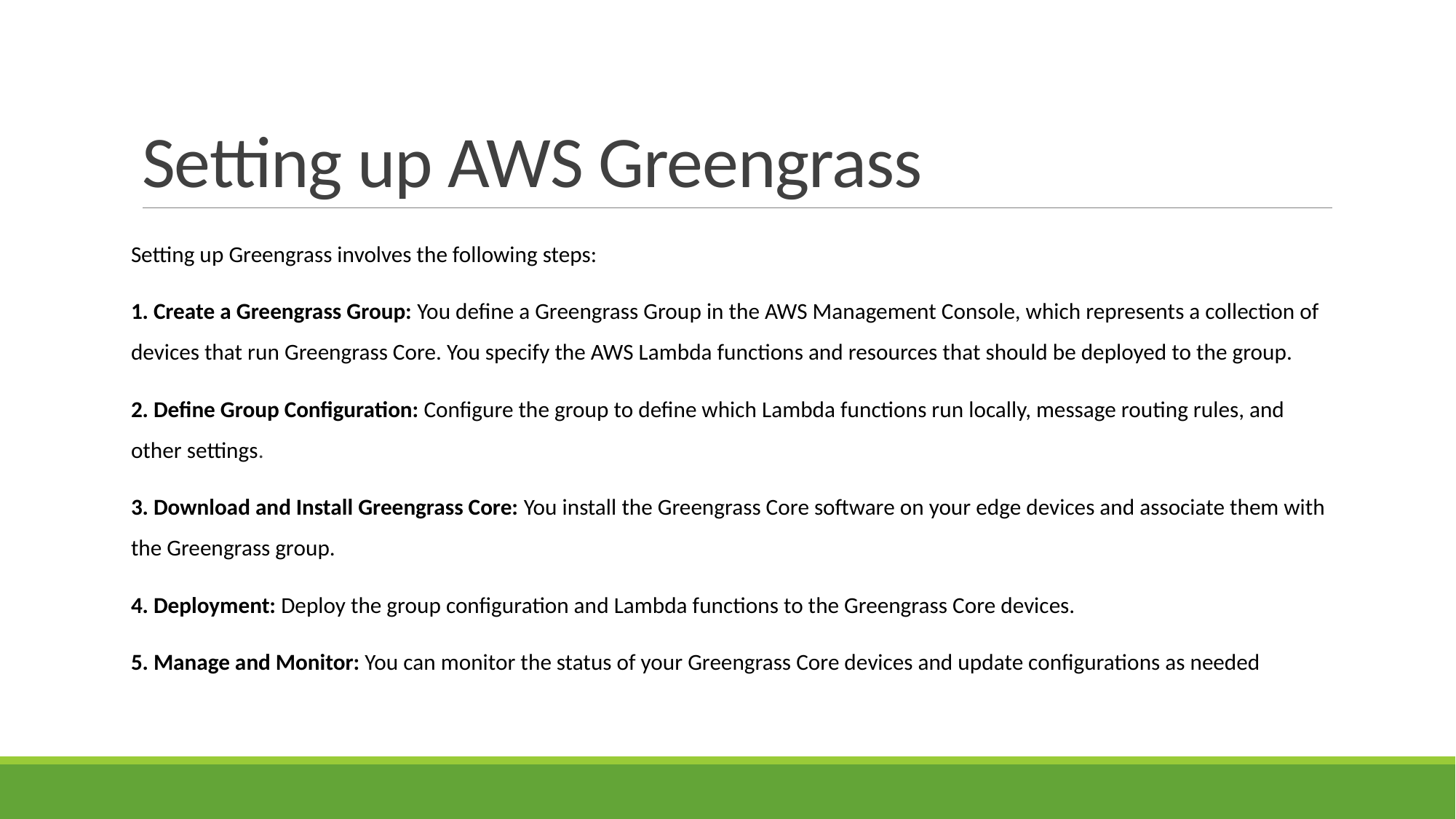

# Setting up AWS Greengrass
Setting up Greengrass involves the following steps:
1. Create a Greengrass Group: You define a Greengrass Group in the AWS Management Console, which represents a collection of devices that run Greengrass Core. You specify the AWS Lambda functions and resources that should be deployed to the group.
2. Define Group Configuration: Configure the group to define which Lambda functions run locally, message routing rules, and other settings.
3. Download and Install Greengrass Core: You install the Greengrass Core software on your edge devices and associate them with the Greengrass group.
4. Deployment: Deploy the group configuration and Lambda functions to the Greengrass Core devices.
5. Manage and Monitor: You can monitor the status of your Greengrass Core devices and update configurations as needed